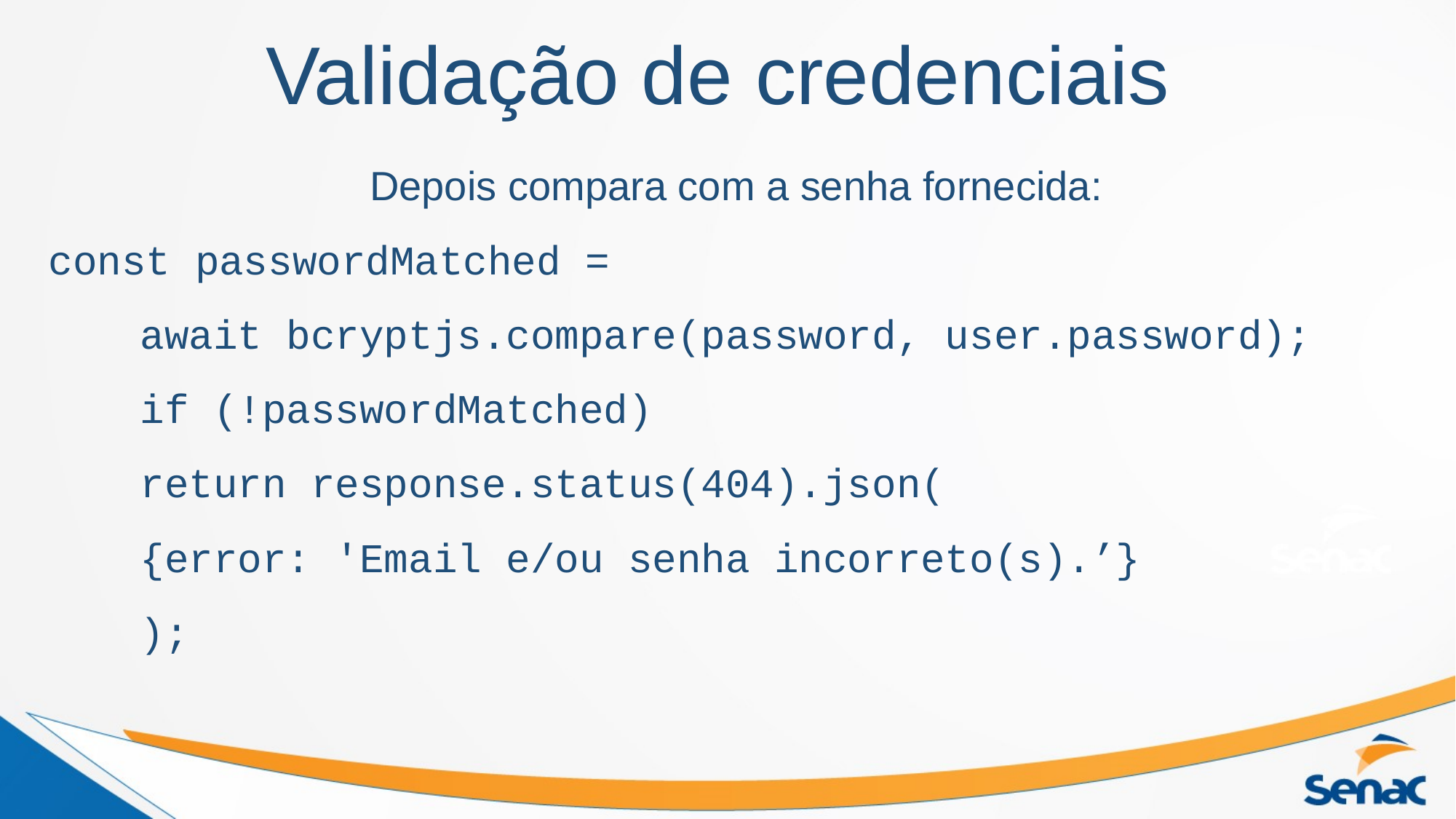

Validação de credenciais
Depois compara com a senha fornecida:
const passwordMatched =
		await bcryptjs.compare(password, user.password);
		if (!passwordMatched)
			return response.status(404).json(
				{error: 'Email e/ou senha incorreto(s).’}
			);